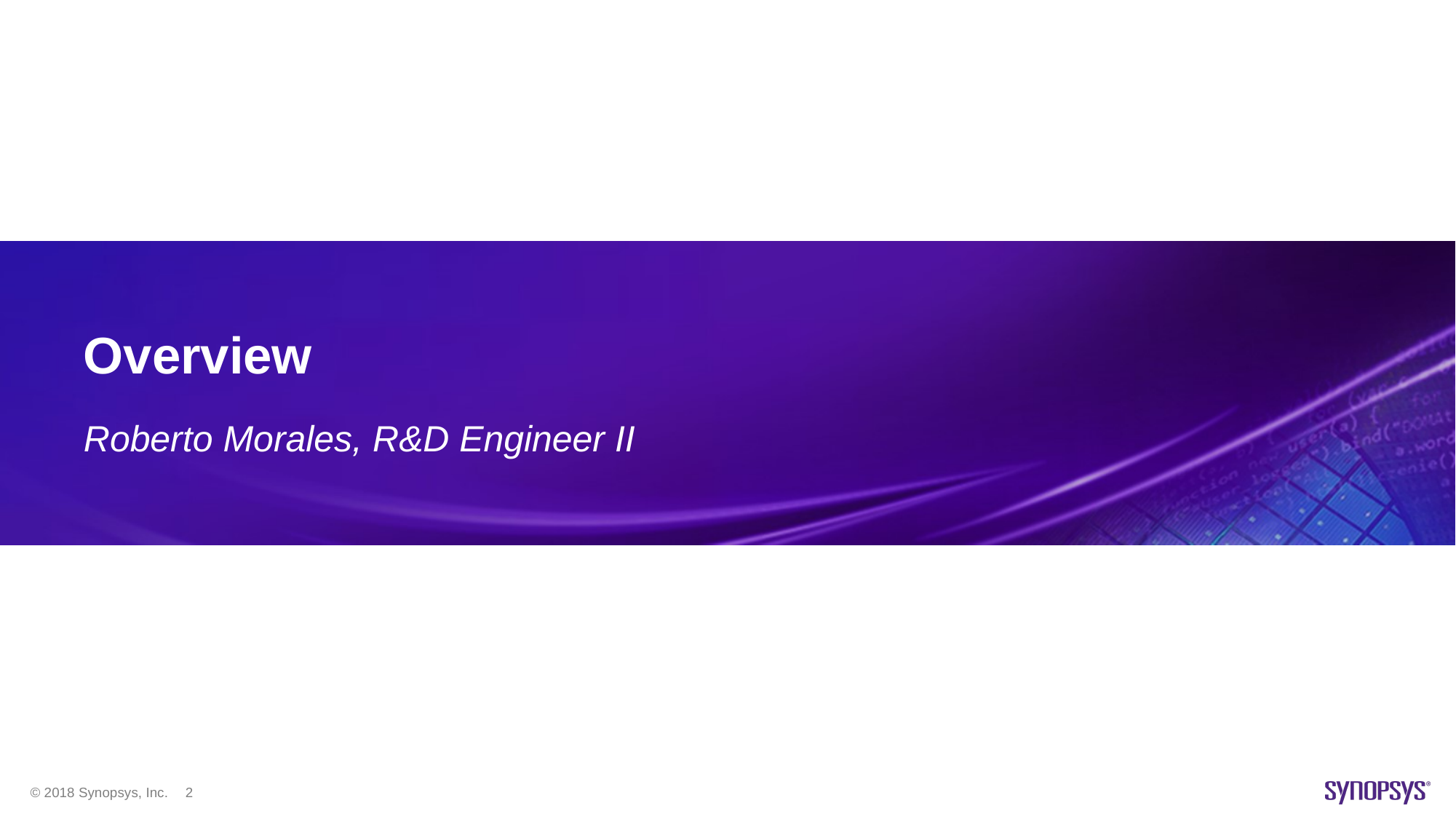

# Overview
Roberto Morales, R&D Engineer II